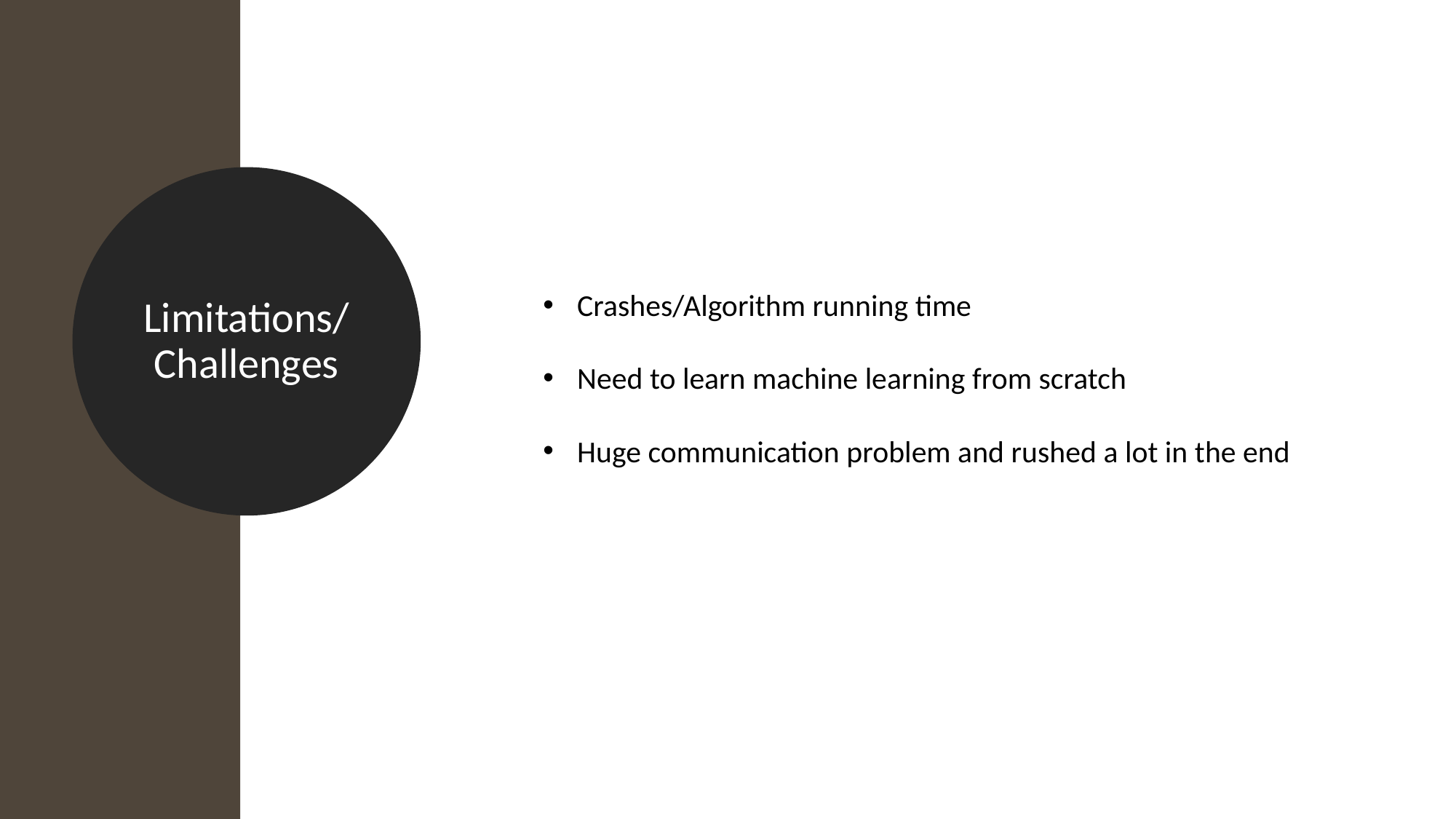

Limitations/Challenges
Crashes/Algorithm running time
Need to learn machine learning from scratch

Huge communication problem and rushed a lot in the end